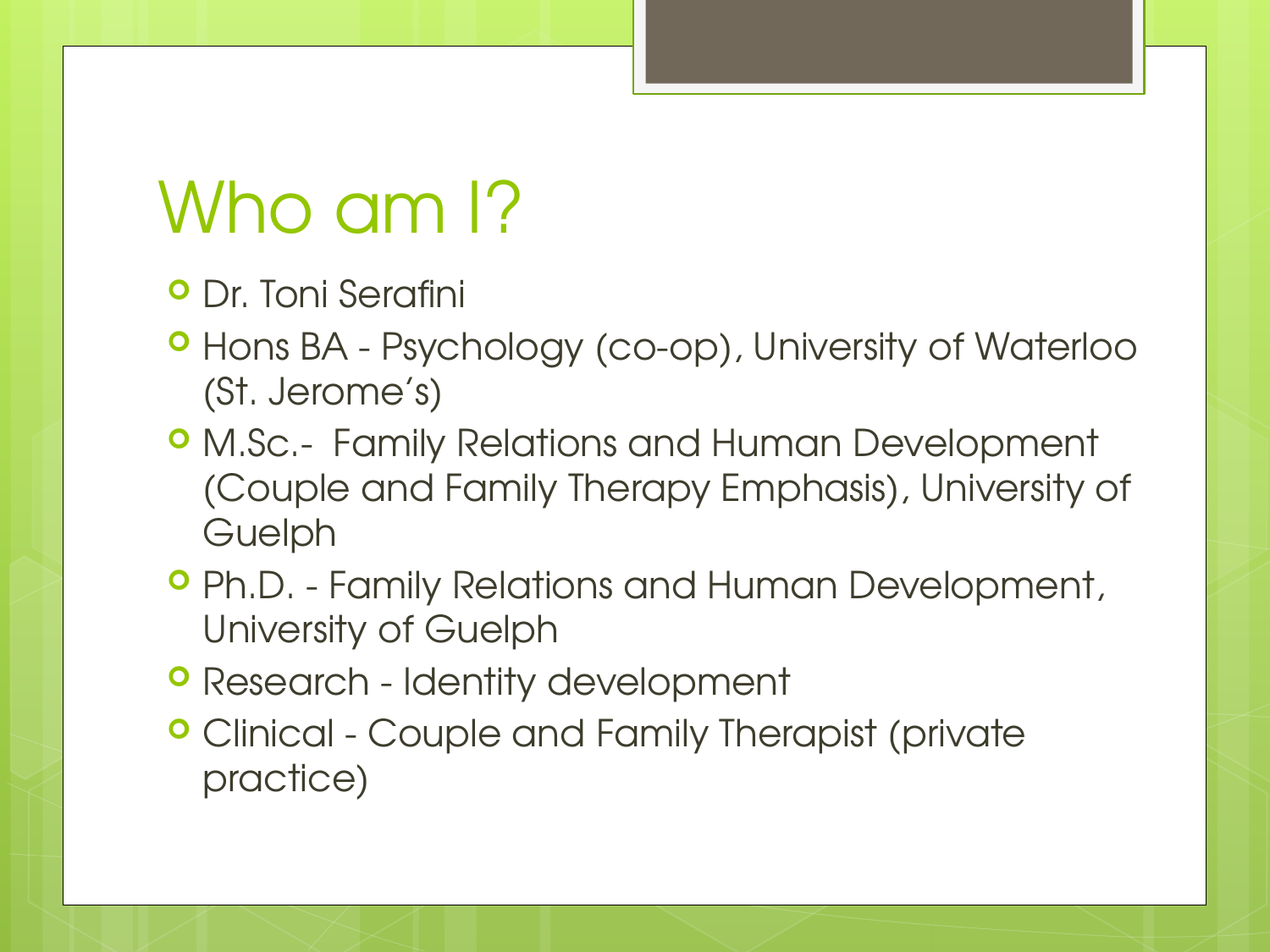

# Who am I?
Dr. Toni Serafini
Hons BA - Psychology (co-op), University of Waterloo (St. Jerome’s)
M.Sc.-  Family Relations and Human Development (Couple and Family Therapy Emphasis), University of Guelph
Ph.D. - Family Relations and Human Development, University of Guelph
Research - Identity development
Clinical - Couple and Family Therapist (private practice)